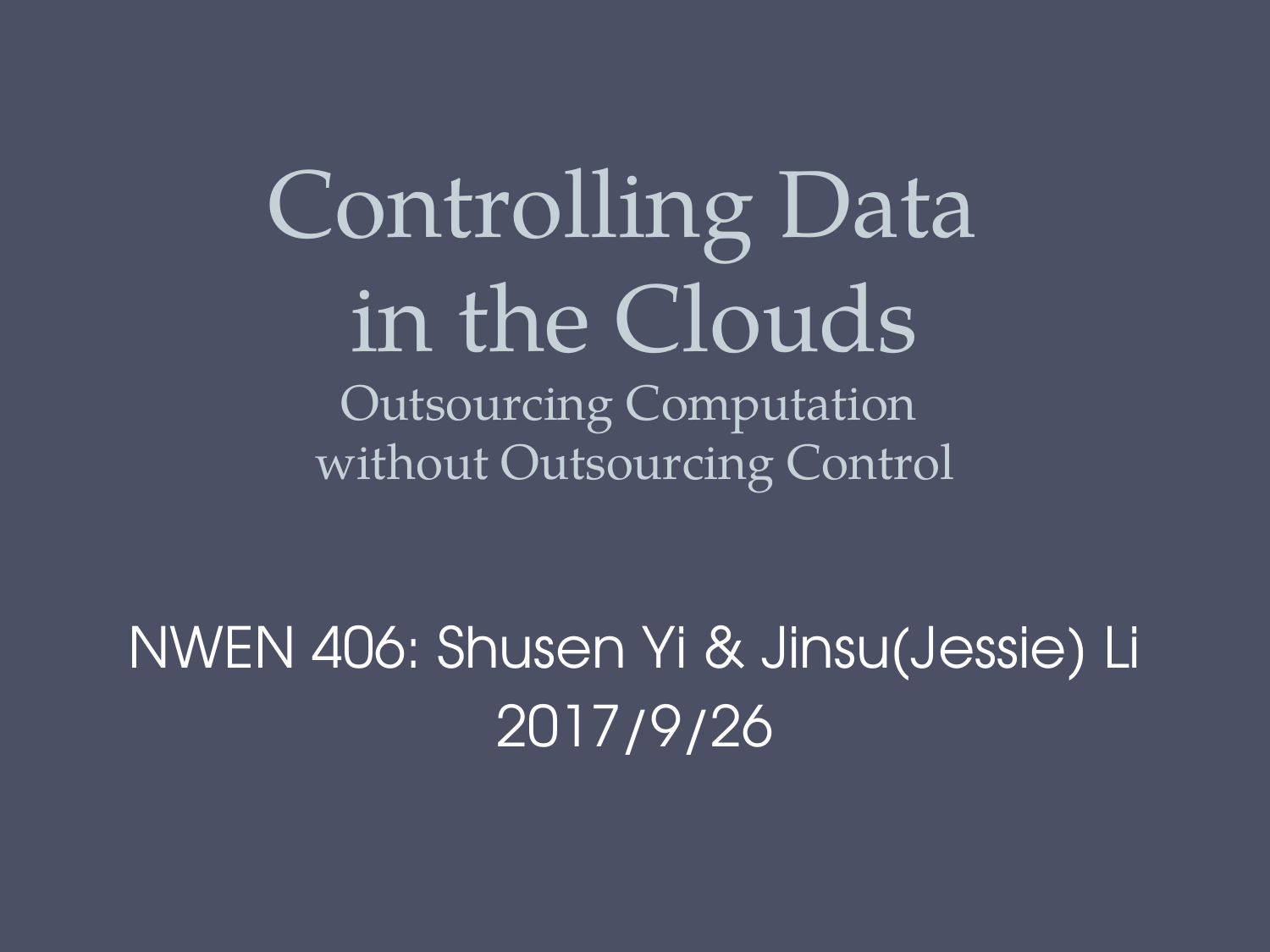

# Controlling Data in the Clouds Outsourcing Computation without Outsourcing Control

NWEN 406: Shusen Yi & Jinsu(Jessie) Li
2017/9/26